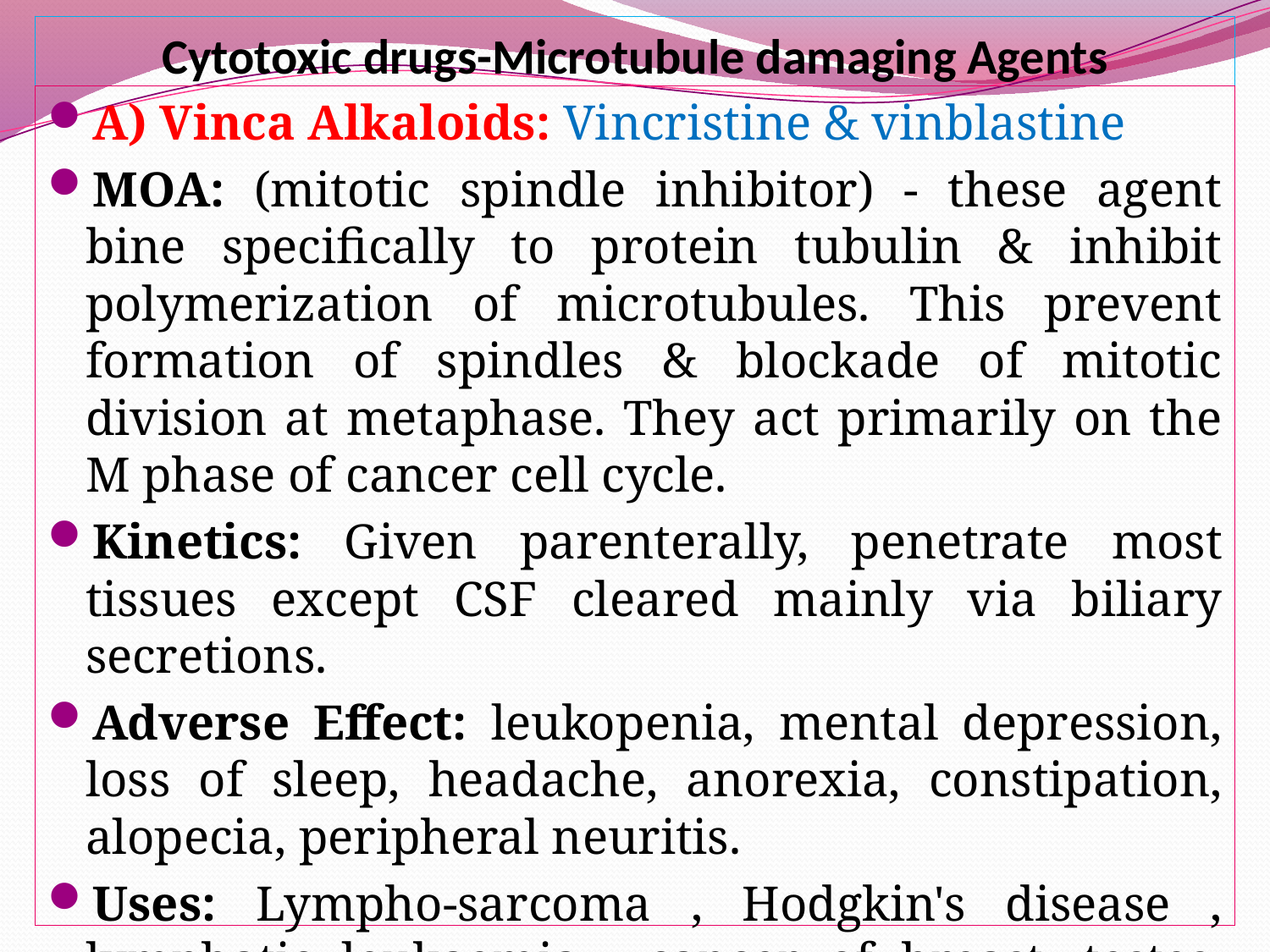

# Cytotoxic drugs-Microtubule damaging Agents
A) Vinca Alkaloids: Vincristine & vinblastine
MOA: (mitotic spindle inhibitor) - these agent bine specifically to protein tubulin & inhibit polymerization of microtubules. This prevent formation of spindles & blockade of mitotic division at metaphase. They act primarily on the M phase of cancer cell cycle.
Kinetics: Given parenterally, penetrate most tissues except CSF cleared mainly via biliary secretions.
Adverse Effect: leukopenia, mental depression, loss of sleep, headache, anorexia, constipation, alopecia, peripheral neuritis.
Uses: Lympho-sarcoma , Hodgkin's disease , lymphatic leukaemia , cancer of breast, testes, kidney B)